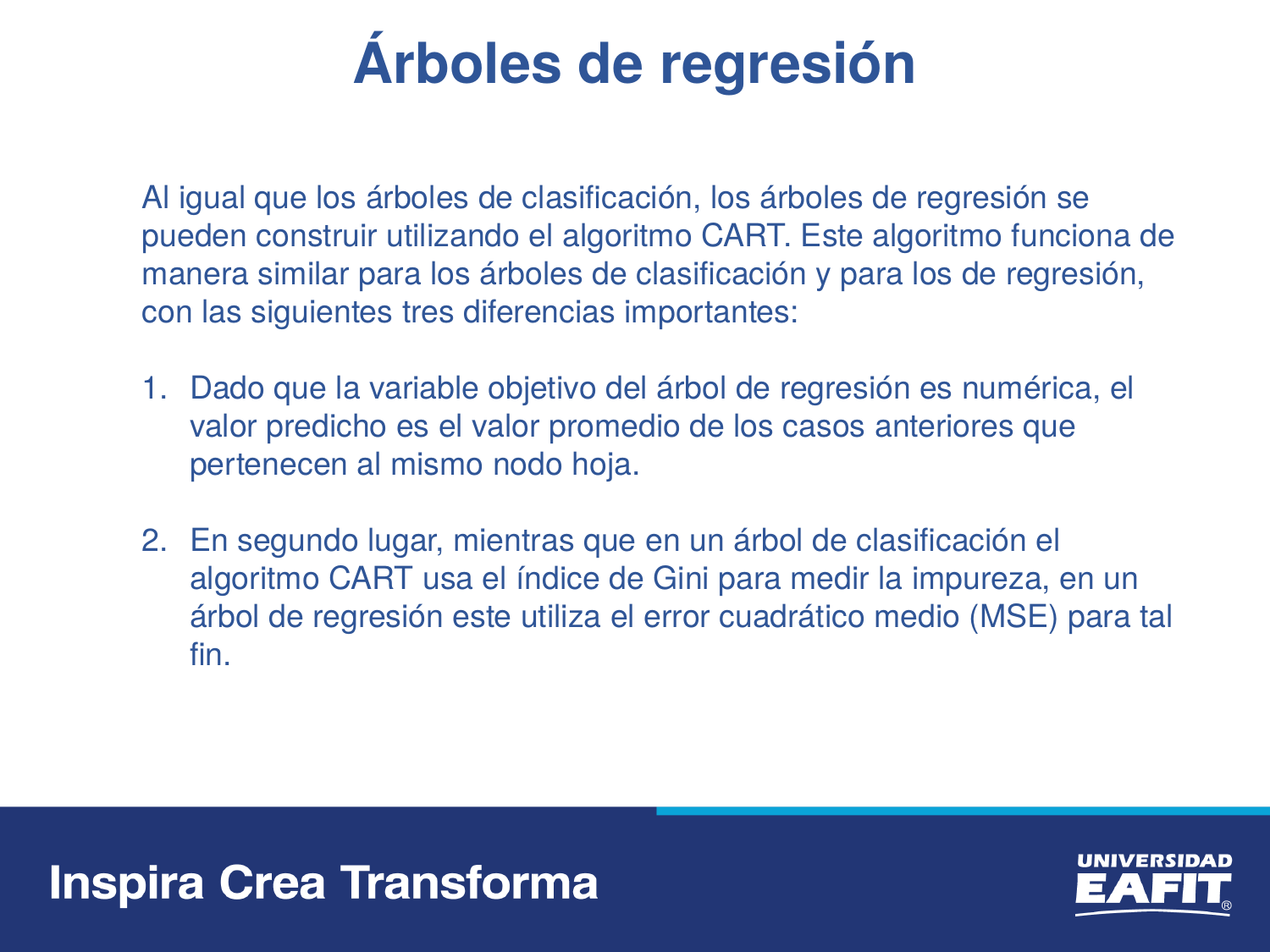

Árboles de regresión

Al igual que los árboles de clasificación, los árboles de regresión se pueden construir utilizando el algoritmo CART. Este algoritmo funciona de manera similar para los árboles de clasificación y para los de regresión, con las siguientes tres diferencias importantes:

Dado que la variable objetivo del árbol de regresión es numérica, el valor predicho es el valor promedio de los casos anteriores que pertenecen al mismo nodo hoja.

En segundo lugar, mientras que en un árbol de clasificación el algoritmo CART usa el índice de Gini para medir la impureza, en un árbol de regresión este utiliza el error cuadrático medio (MSE) para tal fin.